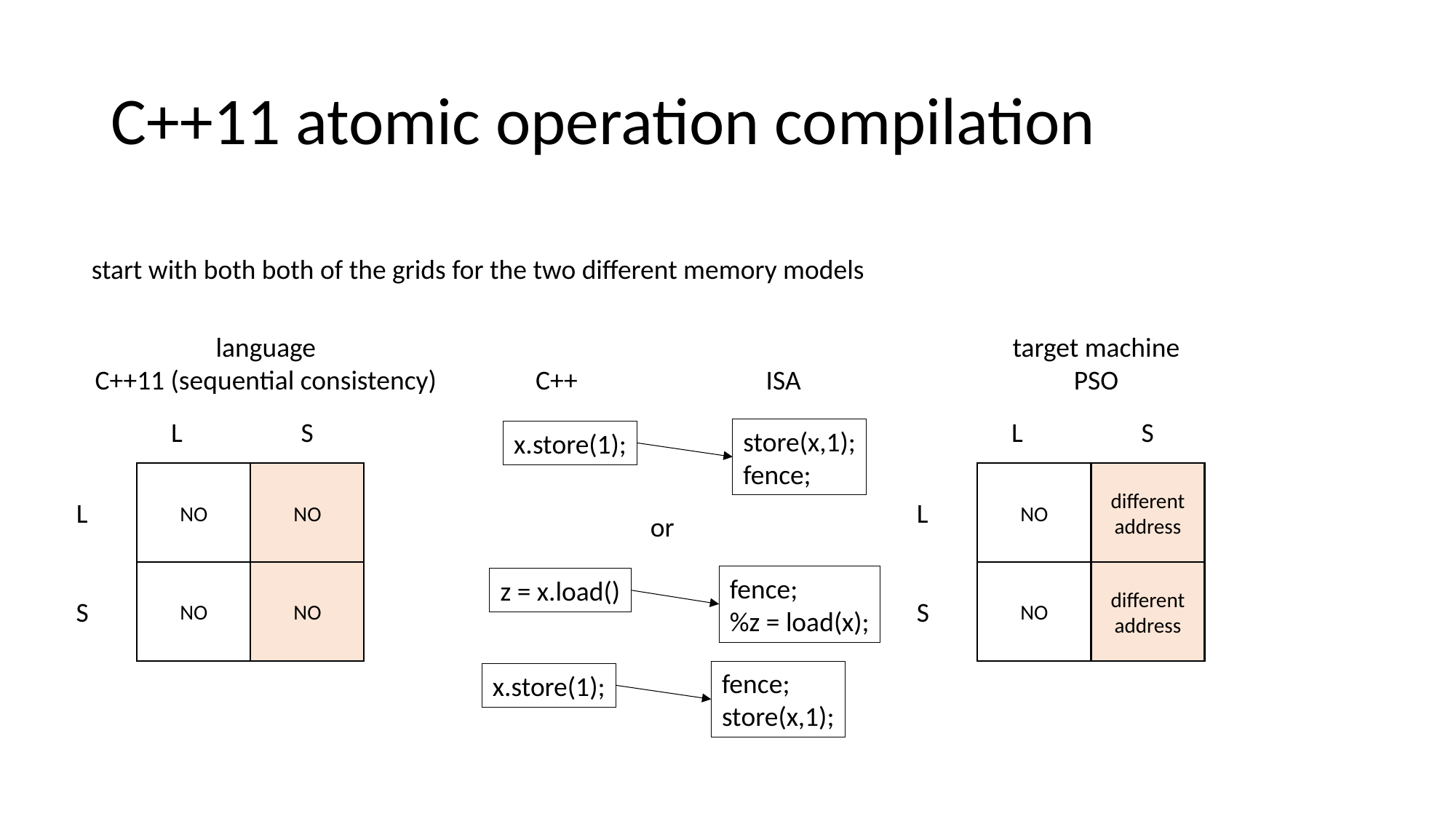

# C++11 atomic operation compilation
start with both both of the grids for the two different memory models
target machine
PSO
language
C++11 (sequential consistency)
C++
ISA
L
S
L
S
store(x,1);
fence;
x.store(1);
NO
different
address
NO
NO
L
L
or
NO
different
address
NO
NO
fence;
%z = load(x);
z = x.load()
S
S
fence;
store(x,1);
x.store(1);